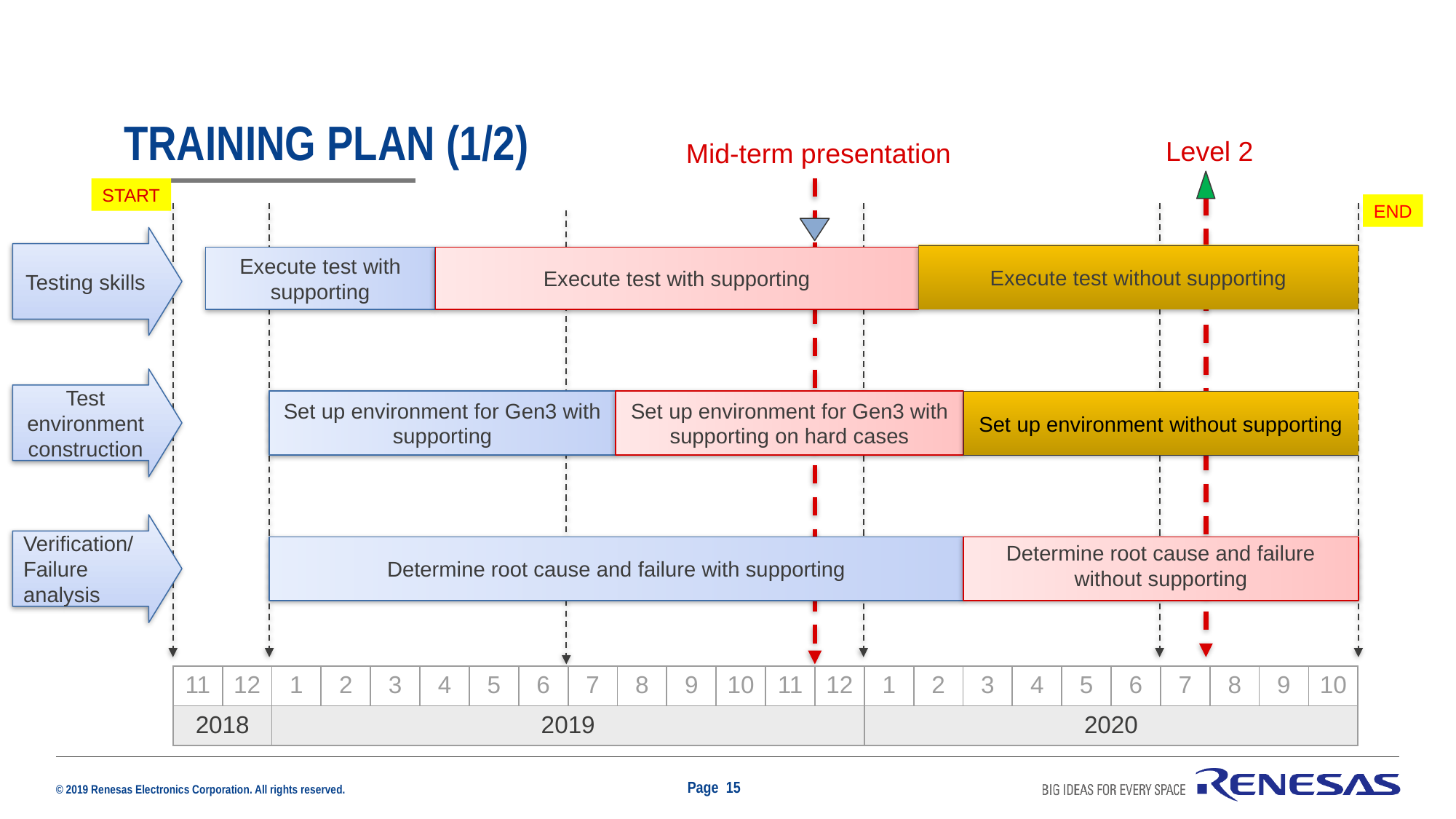

# Training plan (1/2)
Level 2
Mid-term presentation

START
END

Testing skills
Execute test without supporting
Execute test with supporting
Execute test with supporting
Test environment construction
Set up environment for Gen3 with supporting
Set up environment for Gen3 with supporting on hard cases
Set up environment without supporting
Verification/
Failure analysis
Determine root cause and failure with supporting

Determine root cause and failure without supporting

| 11 | 12 | 1 | 2 | 3 | 4 | 5 | 6 | 7 | 8 | 9 | 10 | 11 | 12 | 1 | 2 | 3 | 4 | 5 | 6 | 7 | 8 | 9 | 10 |
| --- | --- | --- | --- | --- | --- | --- | --- | --- | --- | --- | --- | --- | --- | --- | --- | --- | --- | --- | --- | --- | --- | --- | --- |
| 2018 |  | 2019 |  |  |  |  |  |  |  |  |  |  |  | 2020 |  |  |  |  |  |  |  |  |  |
Page  15